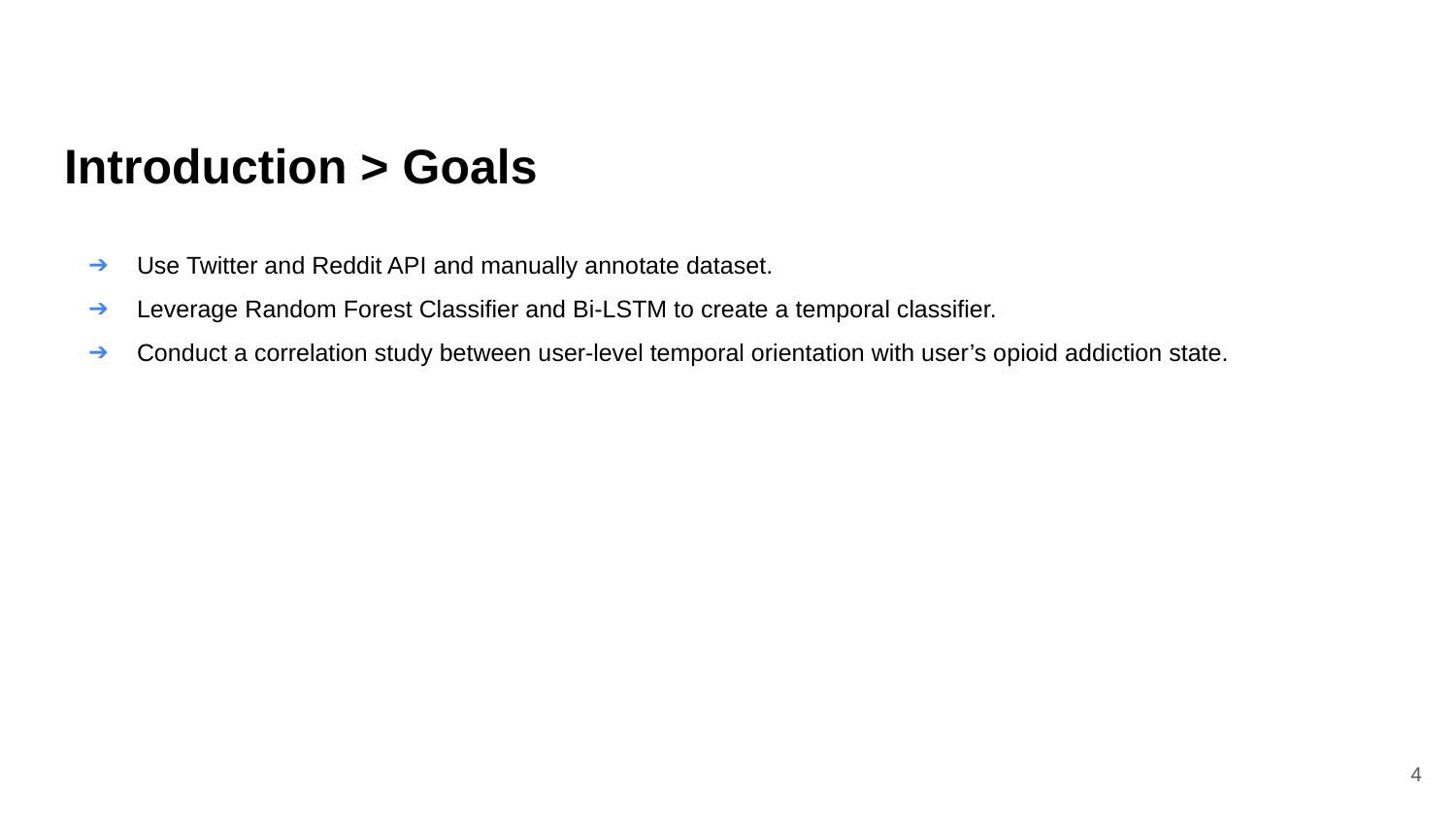

# Introduction > Goals
Use Twitter and Reddit API and manually annotate dataset.
Leverage Random Forest Classifier and Bi-LSTM to create a temporal classifier.
Conduct a correlation study between user-level temporal orientation with user’s opioid addiction state.
4